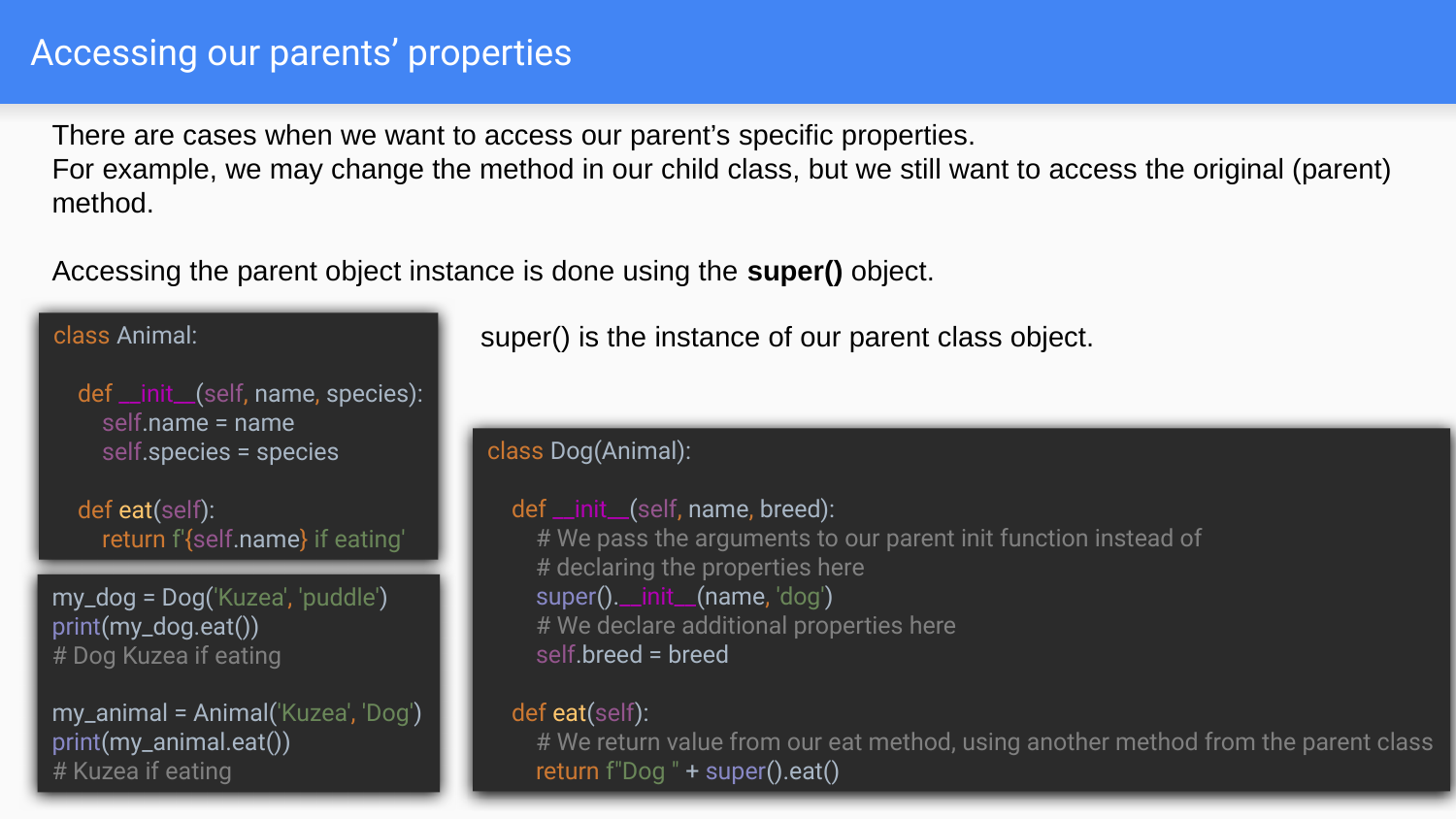

# Accessing our parents’ properties
There are cases when we want to access our parent’s specific properties.
For example, we may change the method in our child class, but we still want to access the original (parent) method.

Accessing the parent object instance is done using the super() object.
class Animal:
    def __init__(self, name, species):
        self.name = name
        self.species = species
    def eat(self):
        return f'{self.name} if eating'
super() is the instance of our parent class object.
class Dog(Animal):
    def __init__(self, name, breed):
        # We pass the arguments to our parent init function instead of
        # declaring the properties here
        super().__init__(name, 'dog')
        # We declare additional properties here
        self.breed = breed
    def eat(self):
        # We return value from our eat method, using another method from the parent class
        return f"Dog " + super().eat()
my_dog = Dog('Kuzea', 'puddle')
print(my_dog.eat())
# Dog Kuzea if eating
my_animal = Animal('Kuzea', 'Dog')
print(my_animal.eat())
# Kuzea if eating